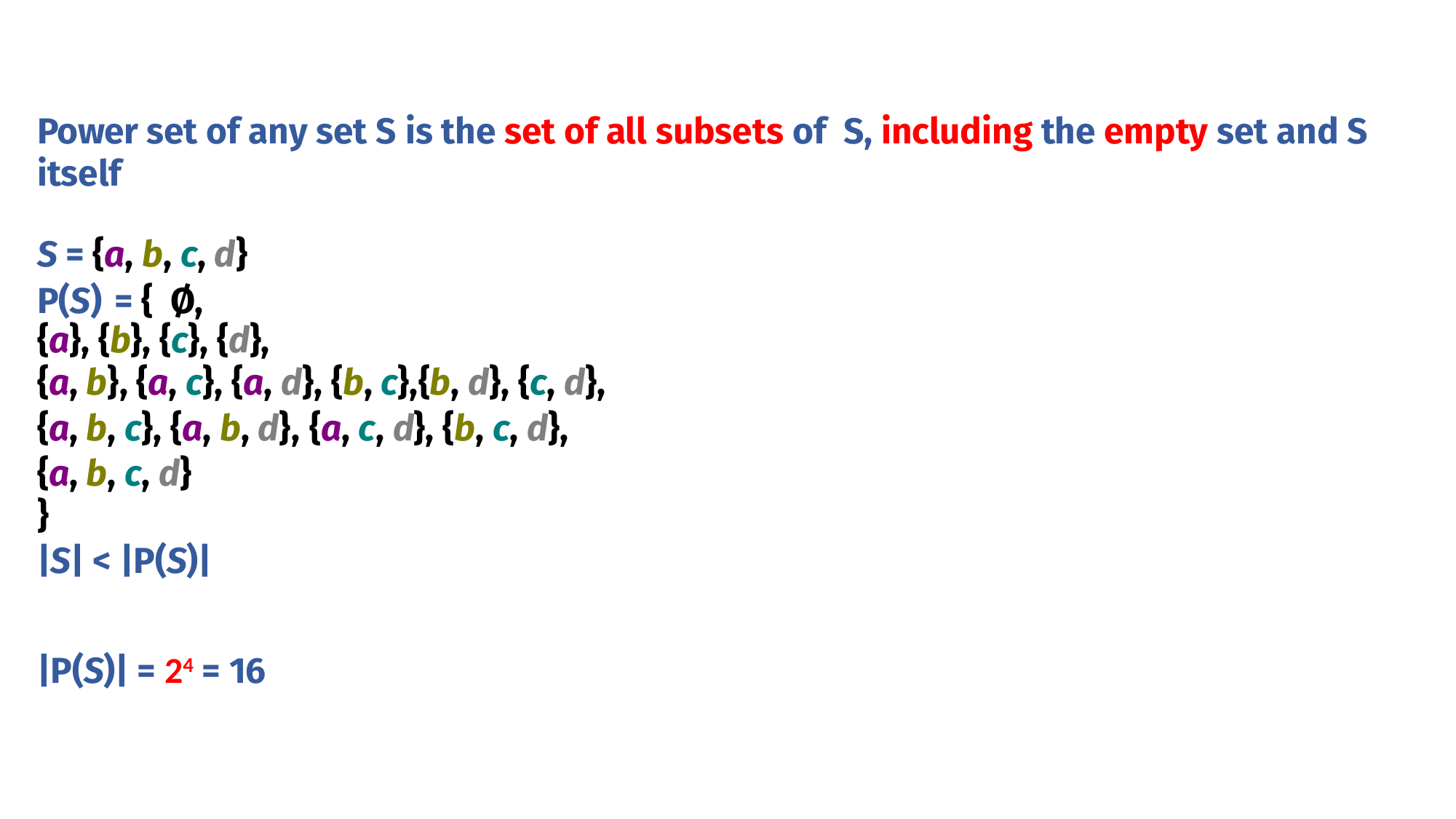

Power set of any set S is the set of all subsets of  S, including the empty set and S itself

S = {a, b, c, d}
P(S)	= {  Ø,
{a}, {b}, {c}, {d},
{a, b}, {a, c}, {a, d}, {b, c},{b, d}, {c, d},
{a, b, c}, {a, b, d}, {a, c, d}, {b, c, d},
{a, b, c, d}
}
|S| < |P(S)|

|P(S)| = 24 = 16